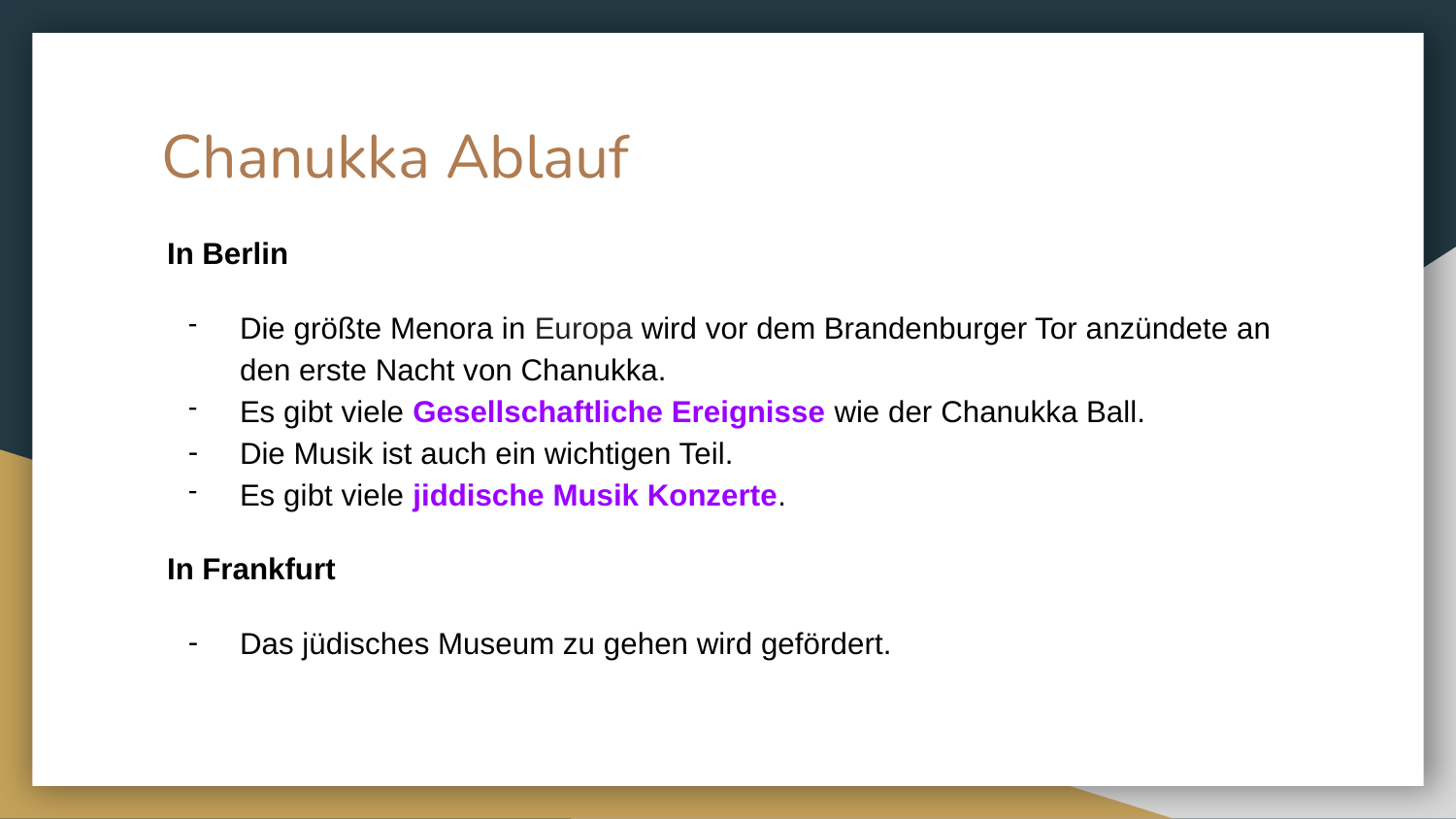

# Chanukka Ablauf
In Berlin
Die größte Menora in Europa wird vor dem Brandenburger Tor anzündete an den erste Nacht von Chanukka.
Es gibt viele Gesellschaftliche Ereignisse wie der Chanukka Ball.
Die Musik ist auch ein wichtigen Teil.
Es gibt viele jiddische Musik Konzerte.
In Frankfurt
Das jüdisches Museum zu gehen wird gefördert.